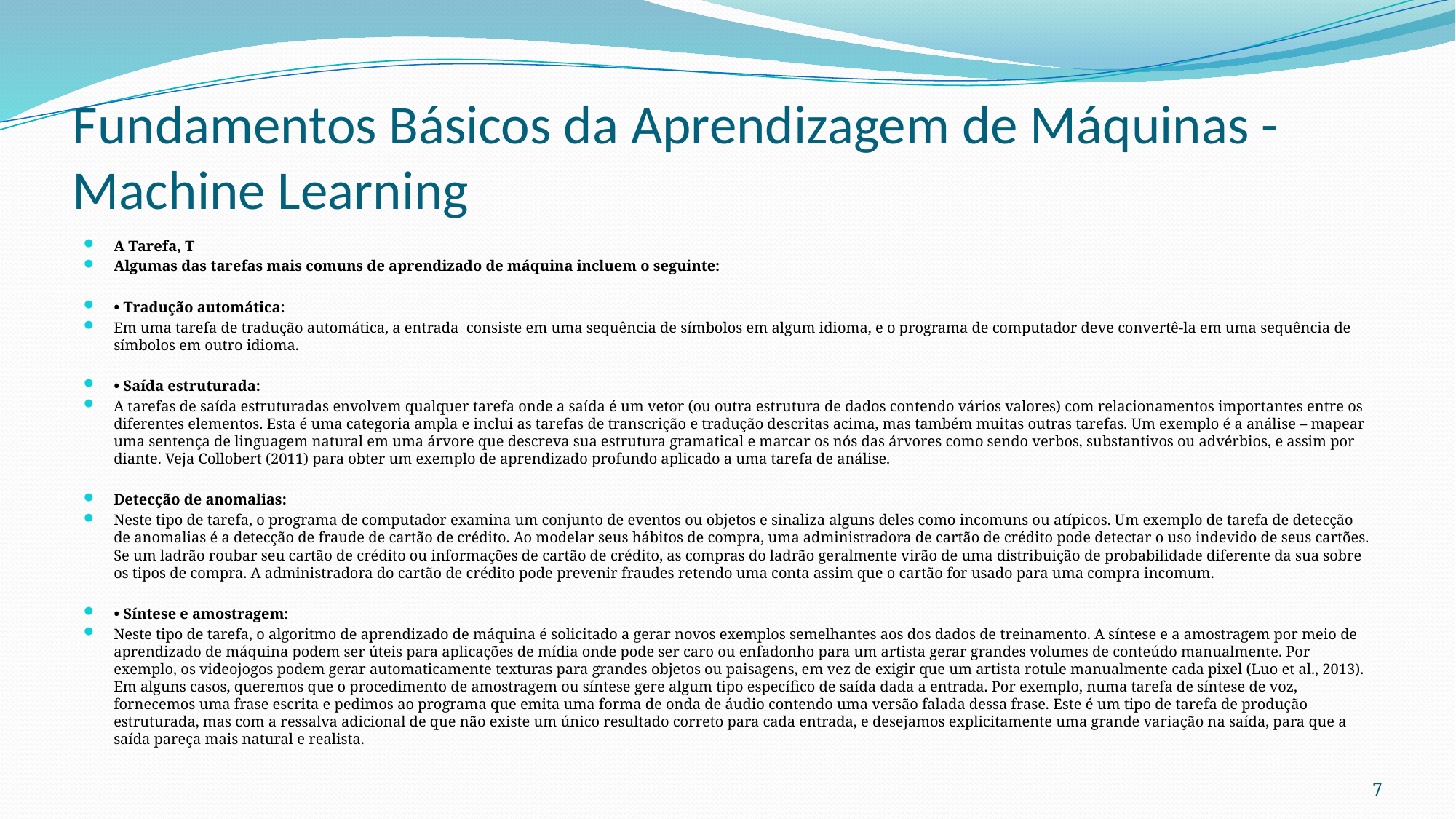

# Fundamentos Básicos da Aprendizagem de Máquinas - Machine Learning
A Tarefa, T
Algumas das tarefas mais comuns de aprendizado de máquina incluem o seguinte:

• Tradução automática:
Em uma tarefa de tradução automática, a entrada  consiste em uma sequência de símbolos em algum idioma, e o programa de computador deve convertê-la em uma sequência de símbolos em outro idioma.

• Saída estruturada:
A tarefas de saída estruturadas envolvem qualquer tarefa onde a saída é um vetor (ou outra estrutura de dados contendo vários valores) com relacionamentos importantes entre os diferentes elementos. Esta é uma categoria ampla e inclui as tarefas de transcrição e tradução descritas acima, mas também muitas outras tarefas. Um exemplo é a análise – mapear uma sentença de linguagem natural em uma árvore que descreva sua estrutura gramatical e marcar os nós das árvores como sendo verbos, substantivos ou advérbios, e assim por diante. Veja Collobert (2011) para obter um exemplo de aprendizado profundo aplicado a uma tarefa de análise.

Detecção de anomalias:
Neste tipo de tarefa, o programa de computador examina um conjunto de eventos ou objetos e sinaliza alguns deles como incomuns ou atípicos. Um exemplo de tarefa de detecção de anomalias é a detecção de fraude de cartão de crédito. Ao modelar seus hábitos de compra, uma administradora de cartão de crédito pode detectar o uso indevido de seus cartões. Se um ladrão roubar seu cartão de crédito ou informações de cartão de crédito, as compras do ladrão geralmente virão de uma distribuição de probabilidade diferente da sua sobre os tipos de compra. A administradora do cartão de crédito pode prevenir fraudes retendo uma conta assim que o cartão for usado para uma compra incomum.

• Síntese e amostragem:
Neste tipo de tarefa, o algoritmo de aprendizado de máquina é solicitado a gerar novos exemplos semelhantes aos dos dados de treinamento. A síntese e a amostragem por meio de aprendizado de máquina podem ser úteis para aplicações de mídia onde pode ser caro ou enfadonho para um artista gerar grandes volumes de conteúdo manualmente. Por exemplo, os videojogos podem gerar automaticamente texturas para grandes objetos ou paisagens, em vez de exigir que um artista rotule manualmente cada pixel (Luo et al., 2013). Em alguns casos, queremos que o procedimento de amostragem ou síntese gere algum tipo específico de saída dada a entrada. Por exemplo, numa tarefa de síntese de voz, fornecemos uma frase escrita e pedimos ao programa que emita uma forma de onda de áudio contendo uma versão falada dessa frase. Este é um tipo de tarefa de produção estruturada, mas com a ressalva adicional de que não existe um único resultado correto para cada entrada, e desejamos explicitamente uma grande variação na saída, para que a saída pareça mais natural e realista.

7